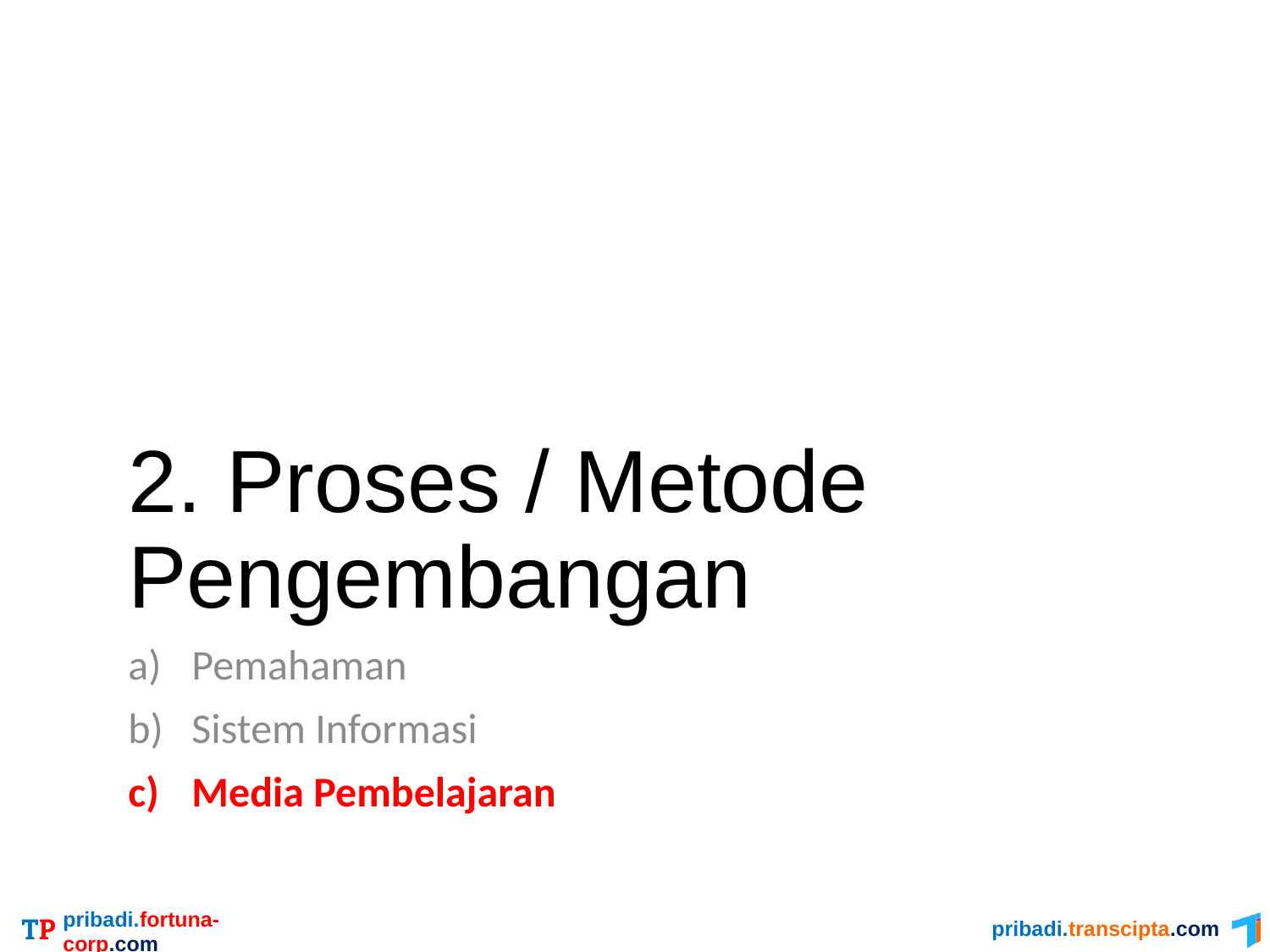

# 2. Proses / Metode Pengembangan
Pemahaman
Sistem Informasi
Media Pembelajaran